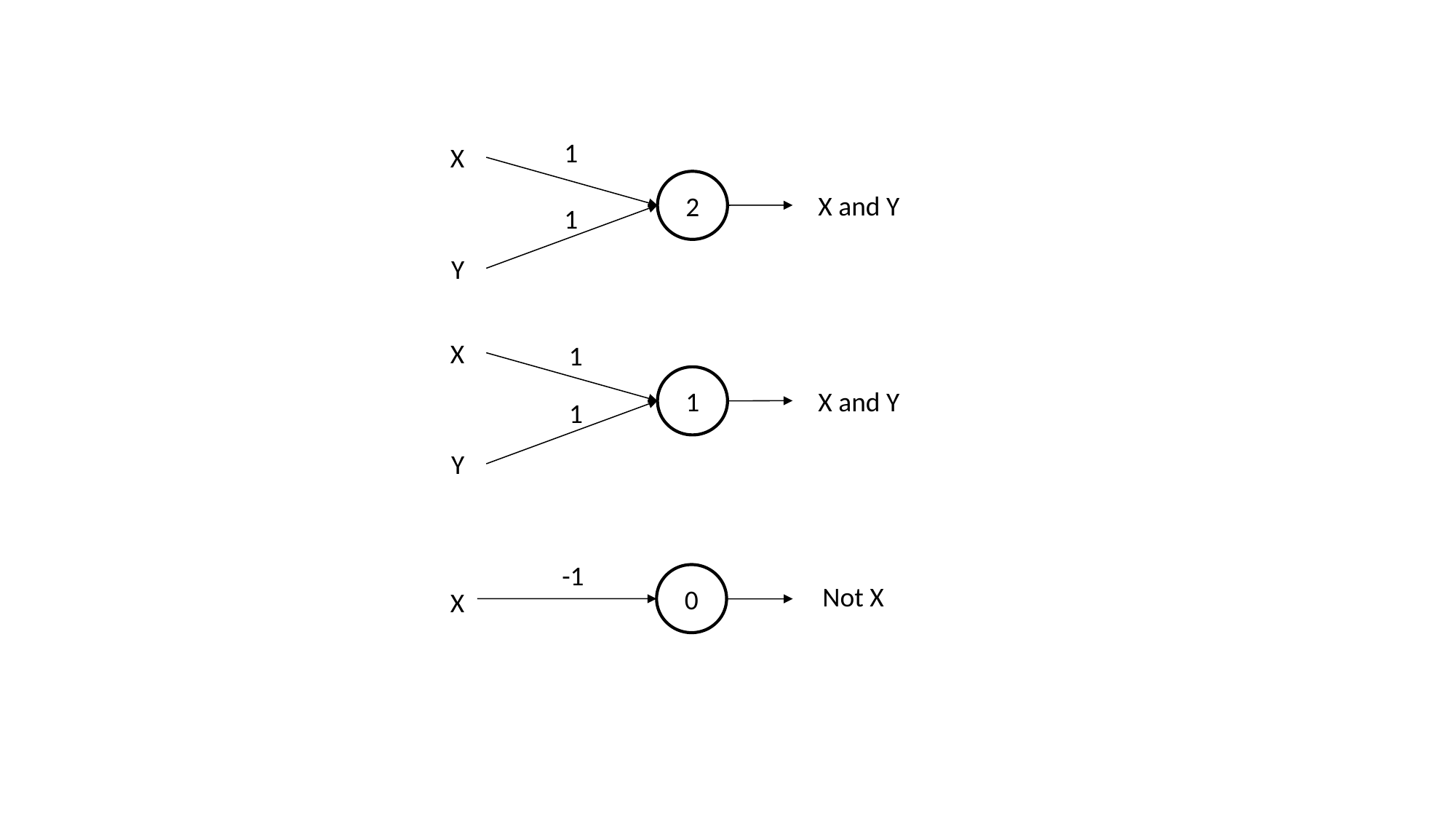

1
X

2
X and Y
1

Y
X
1

1
X and Y
1

Y
-1
0
Not X
X